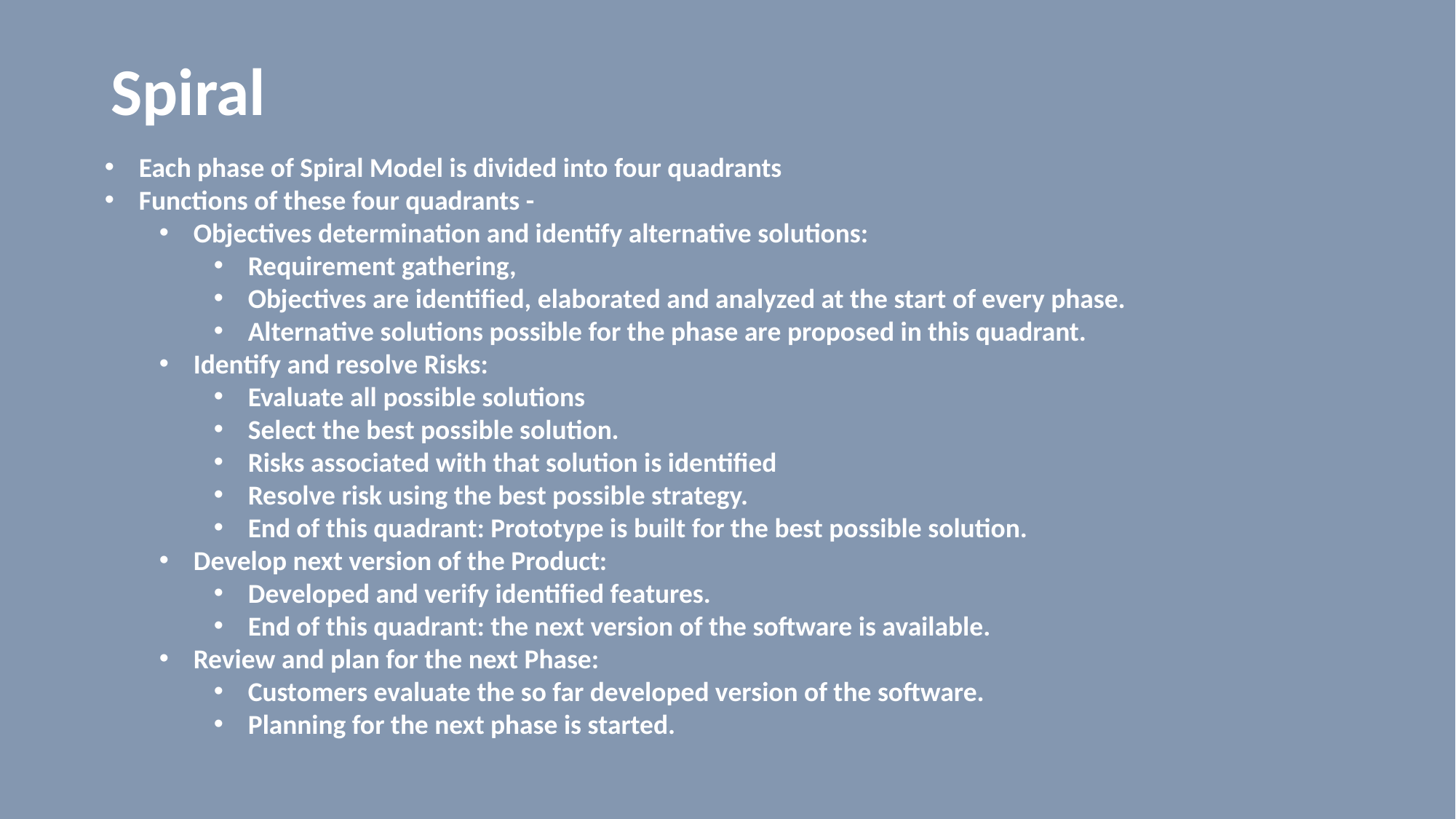

# Spiral
Each phase of Spiral Model is divided into four quadrants
Functions of these four quadrants -
Objectives determination and identify alternative solutions:
Requirement gathering,
Objectives are identified, elaborated and analyzed at the start of every phase.
Alternative solutions possible for the phase are proposed in this quadrant.
Identify and resolve Risks:
Evaluate all possible solutions
Select the best possible solution.
Risks associated with that solution is identified
Resolve risk using the best possible strategy.
End of this quadrant: Prototype is built for the best possible solution.
Develop next version of the Product:
Developed and verify identified features.
End of this quadrant: the next version of the software is available.
Review and plan for the next Phase:
Customers evaluate the so far developed version of the software.
Planning for the next phase is started.